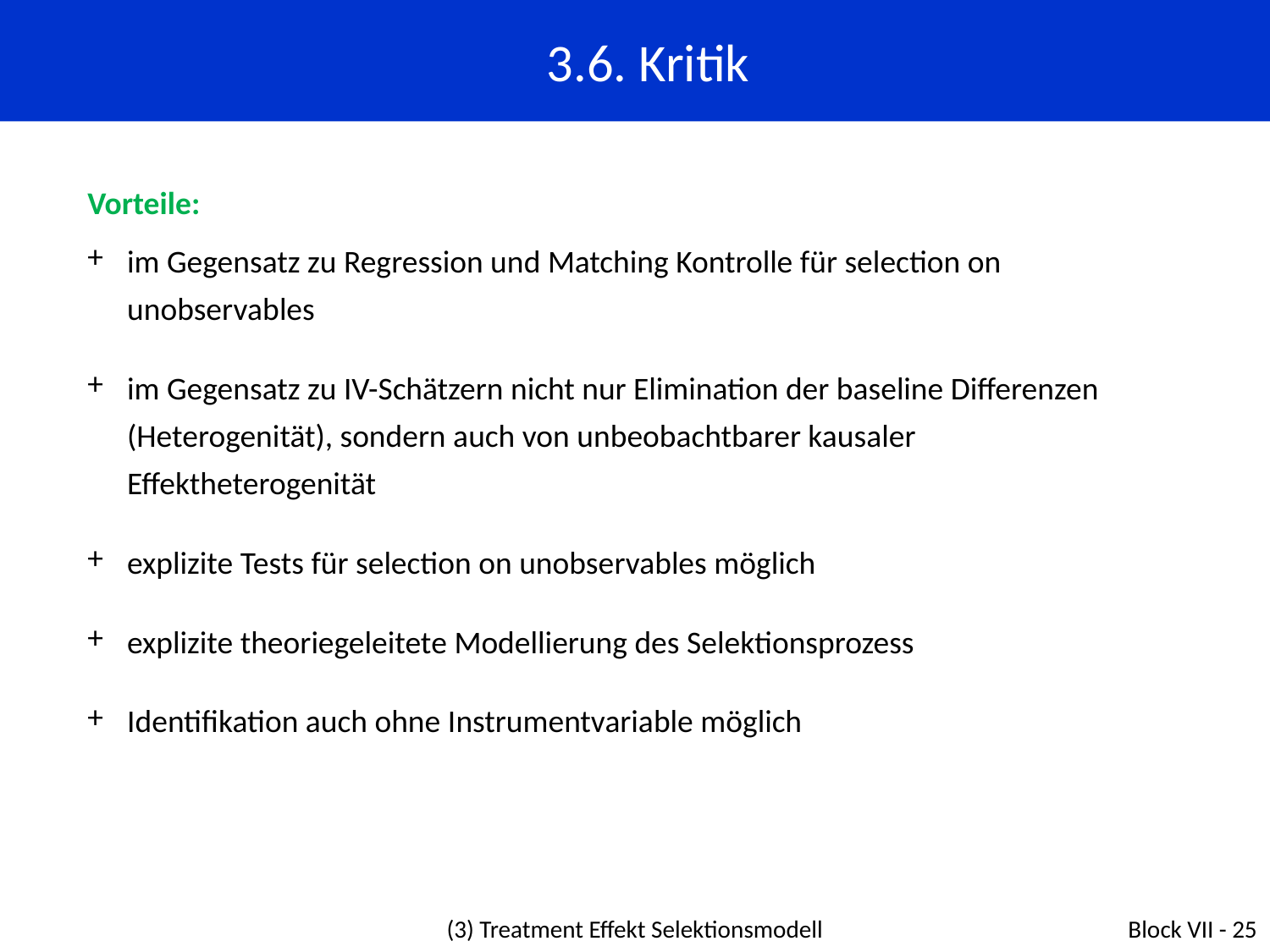

3.6. Kritik
Vorteile:
im Gegensatz zu Regression und Matching Kontrolle für selection on unobservables
im Gegensatz zu IV-Schätzern nicht nur Elimination der baseline Differenzen (Heterogenität), sondern auch von unbeobachtbarer kausaler Effektheterogenität
explizite Tests für selection on unobservables möglich
explizite theoriegeleitete Modellierung des Selektionsprozess
Identifikation auch ohne Instrumentvariable möglich
(3) Treatment Effekt Selektionsmodell
Block VII - 25